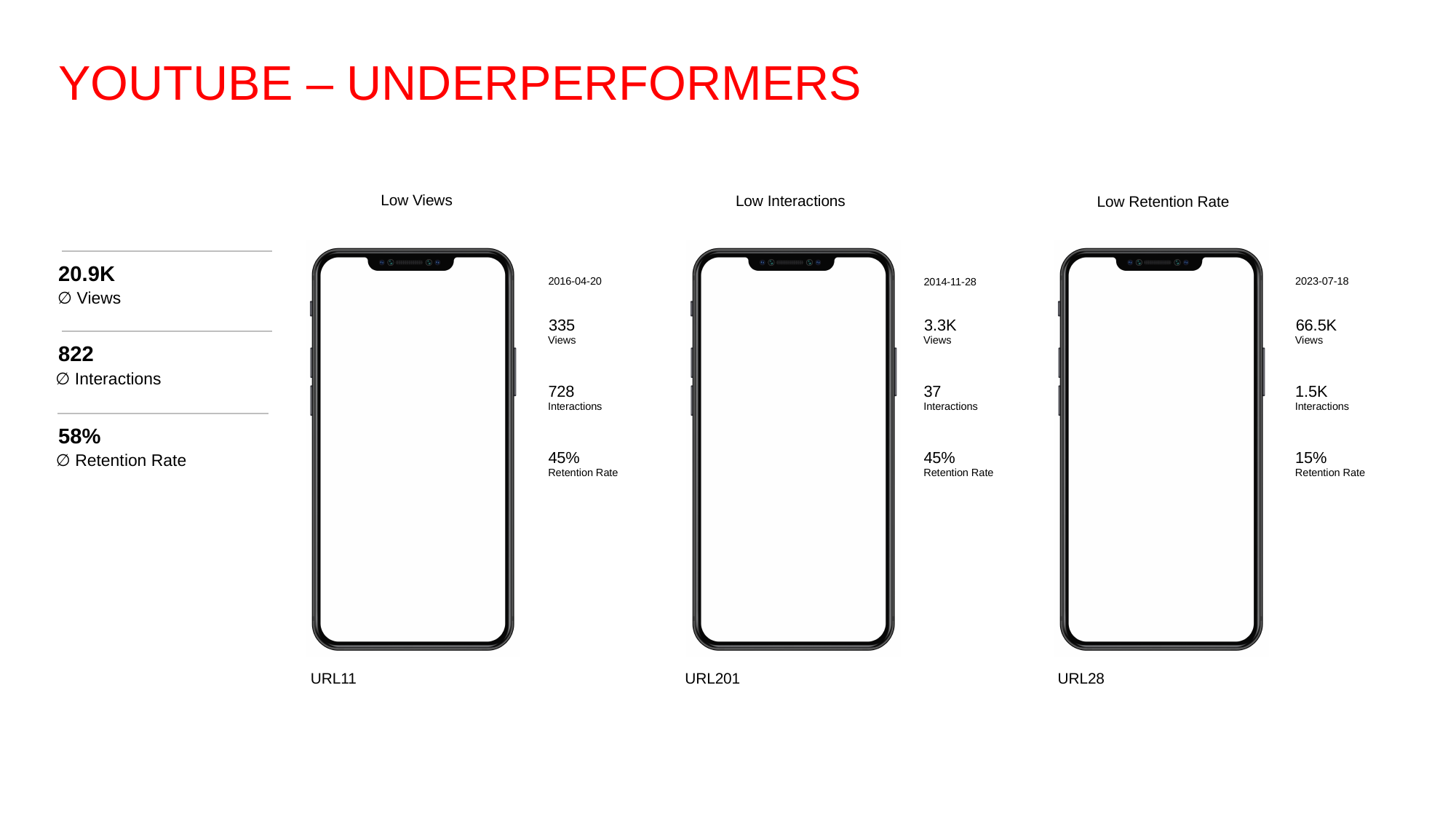

20.9K

2016-04-20
2023-07-18
2014-11-28
335
3.3K
66.5K
822
728
37
1.5K
58%
45%
45%
15%
URL11
URL201
URL28